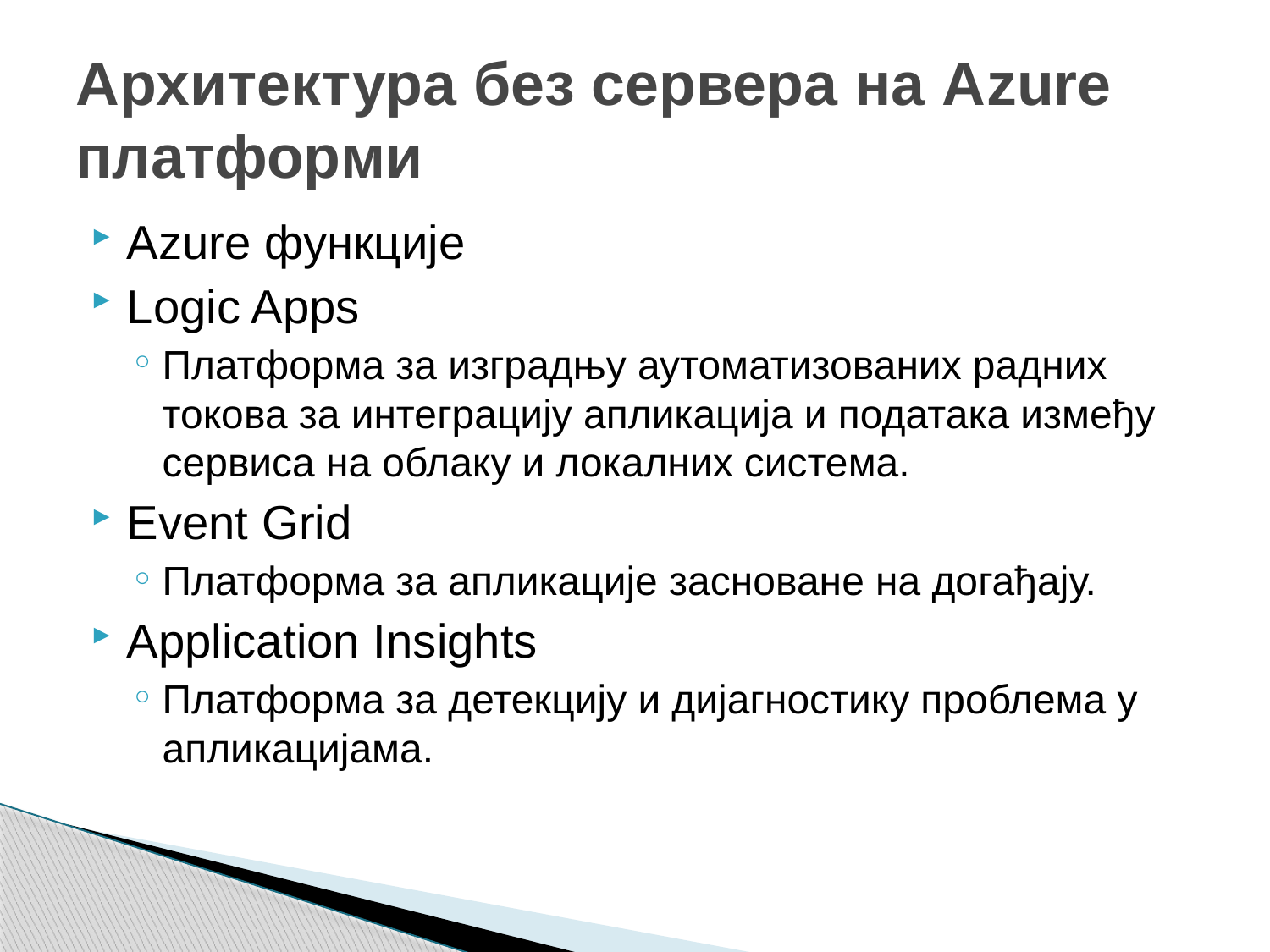

# Архитектура без сервера на Аzure платформи
Аzure функције
Logic Apps
Платформа за изградњу аутоматизованих радних токова за интеграцију апликација и података између сервиса на облаку и локалних система.
Event Grid
Платформа за апликације засноване на догађају.
Application Insights
Платформа за детекцију и дијагностику проблема у апликацијама.